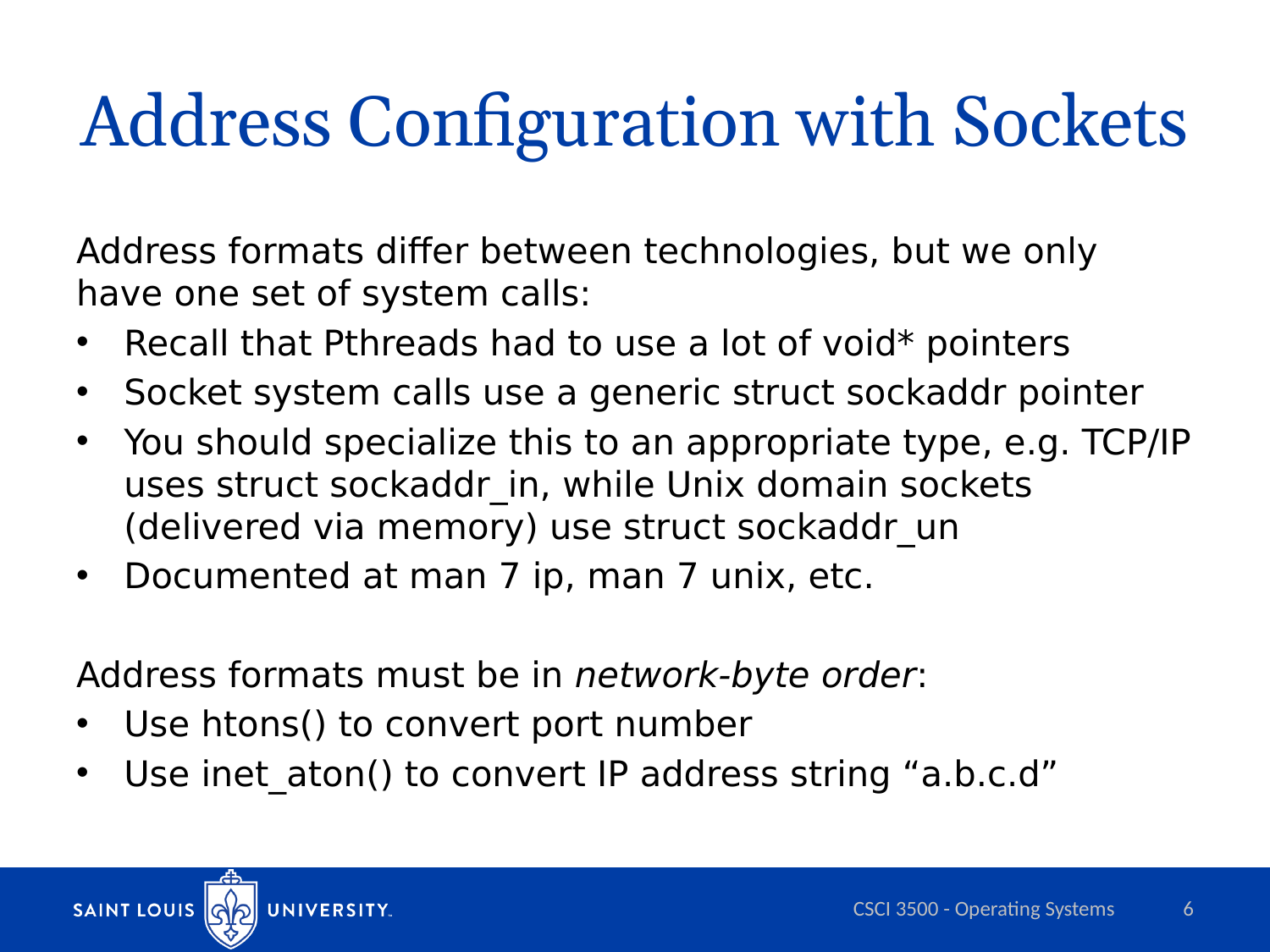

# Address Configuration with Sockets
Address formats differ between technologies, but we only have one set of system calls:
Recall that Pthreads had to use a lot of void* pointers
Socket system calls use a generic struct sockaddr pointer
You should specialize this to an appropriate type, e.g. TCP/IP uses struct sockaddr_in, while Unix domain sockets (delivered via memory) use struct sockaddr_un
Documented at man 7 ip, man 7 unix, etc.

Address formats must be in network-byte order:
Use htons() to convert port number
Use inet_aton() to convert IP address string “a.b.c.d”
CSCI 3500 - Operating Systems
6